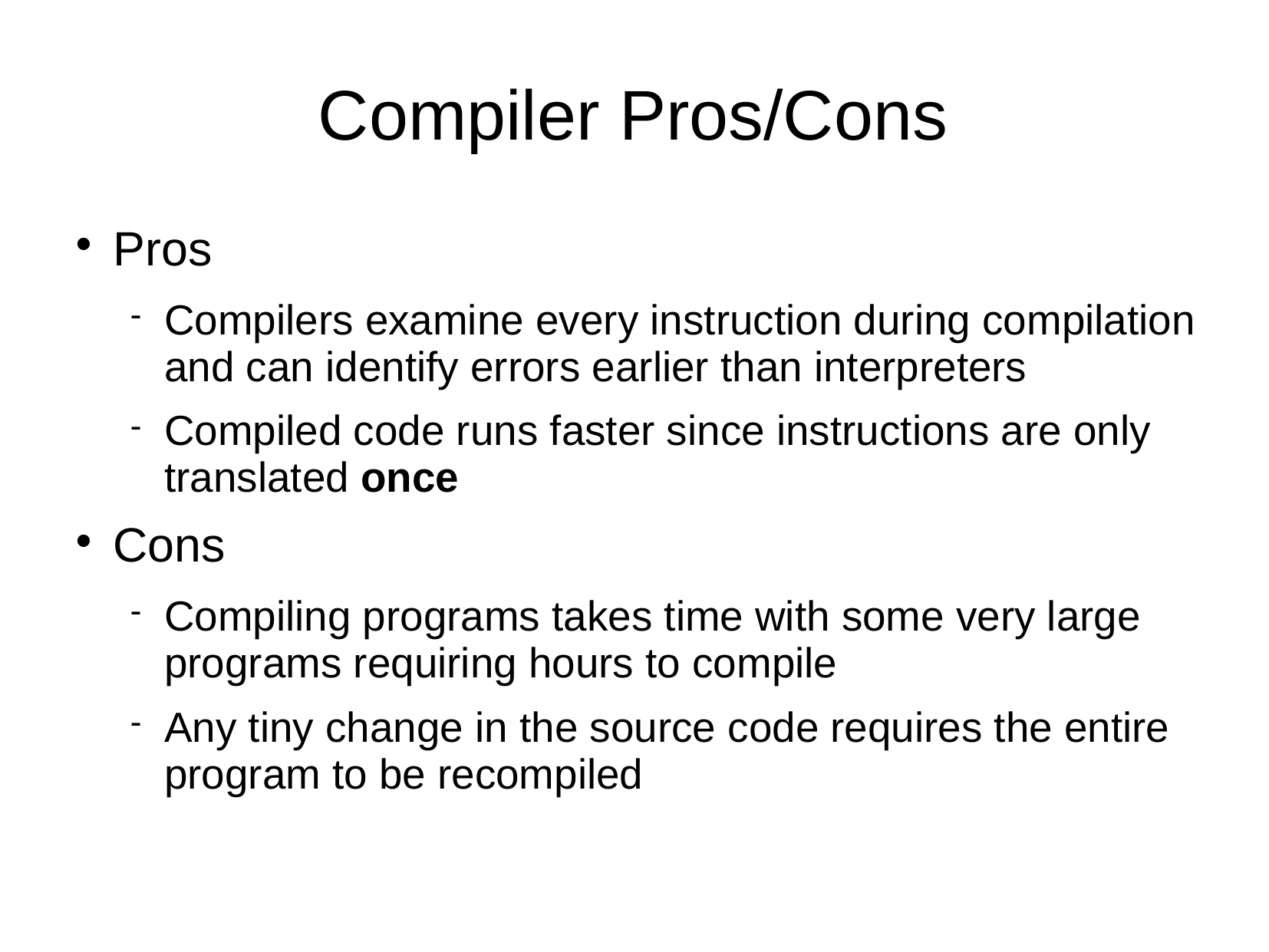

# Compiler Pros/Cons
Pros
Compilers examine every instruction during compilation and can identify errors earlier than interpreters
Compiled code runs faster since instructions are only translated once
Cons
Compiling programs takes time with some very large programs requiring hours to compile
Any tiny change in the source code requires the entire program to be recompiled